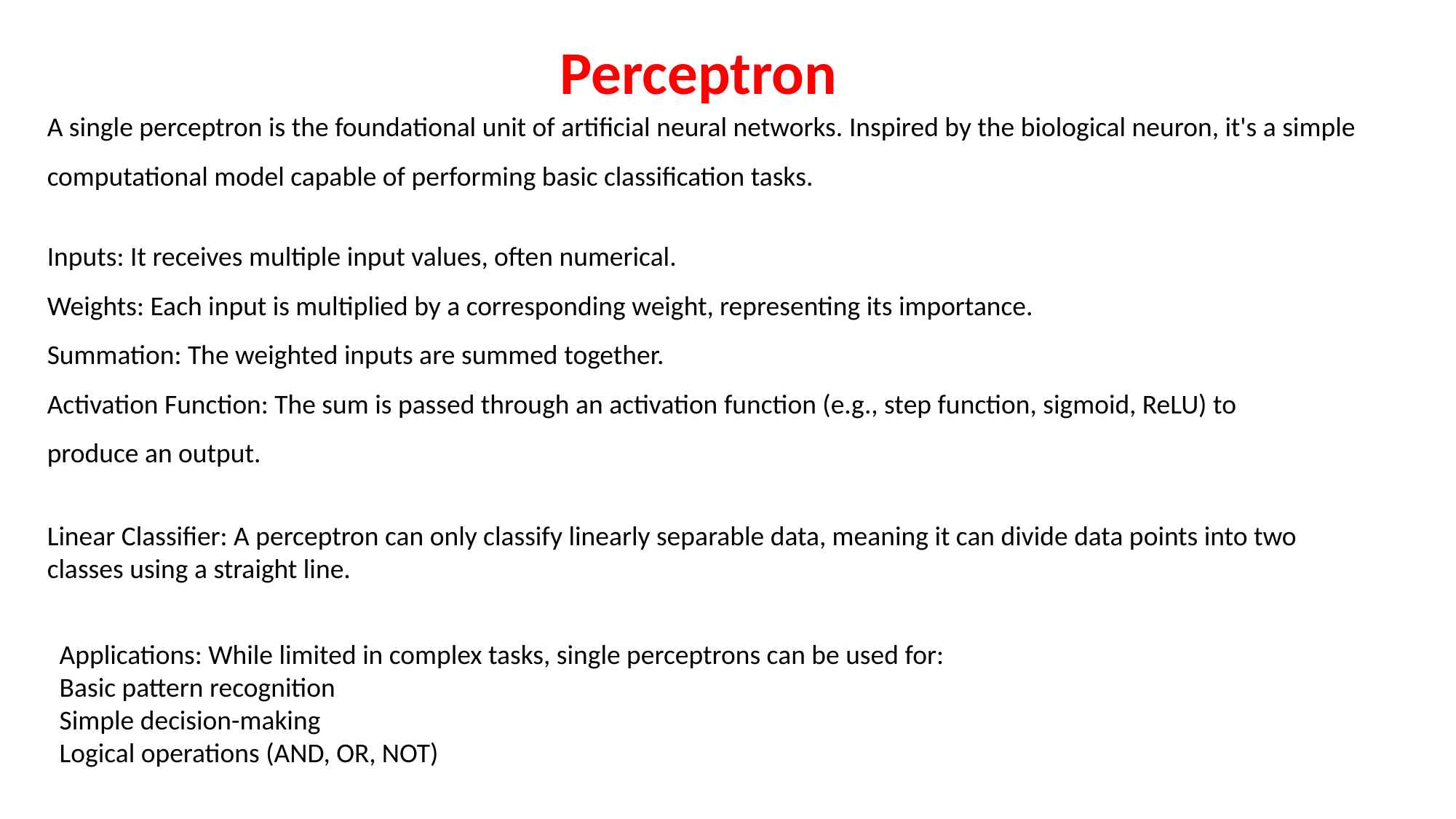

Perceptron
A single perceptron is the foundational unit of artificial neural networks. Inspired by the biological neuron, it's a simple computational model capable of performing basic classification tasks.
Inputs: It receives multiple input values, often numerical.
Weights: Each input is multiplied by a corresponding weight, representing its importance.
Summation: The weighted inputs are summed together.
Activation Function: The sum is passed through an activation function (e.g., step function, sigmoid, ReLU) to produce an output.
Linear Classifier: A perceptron can only classify linearly separable data, meaning it can divide data points into two classes using a straight line.
Applications: While limited in complex tasks, single perceptrons can be used for:
Basic pattern recognition
Simple decision-making
Logical operations (AND, OR, NOT)